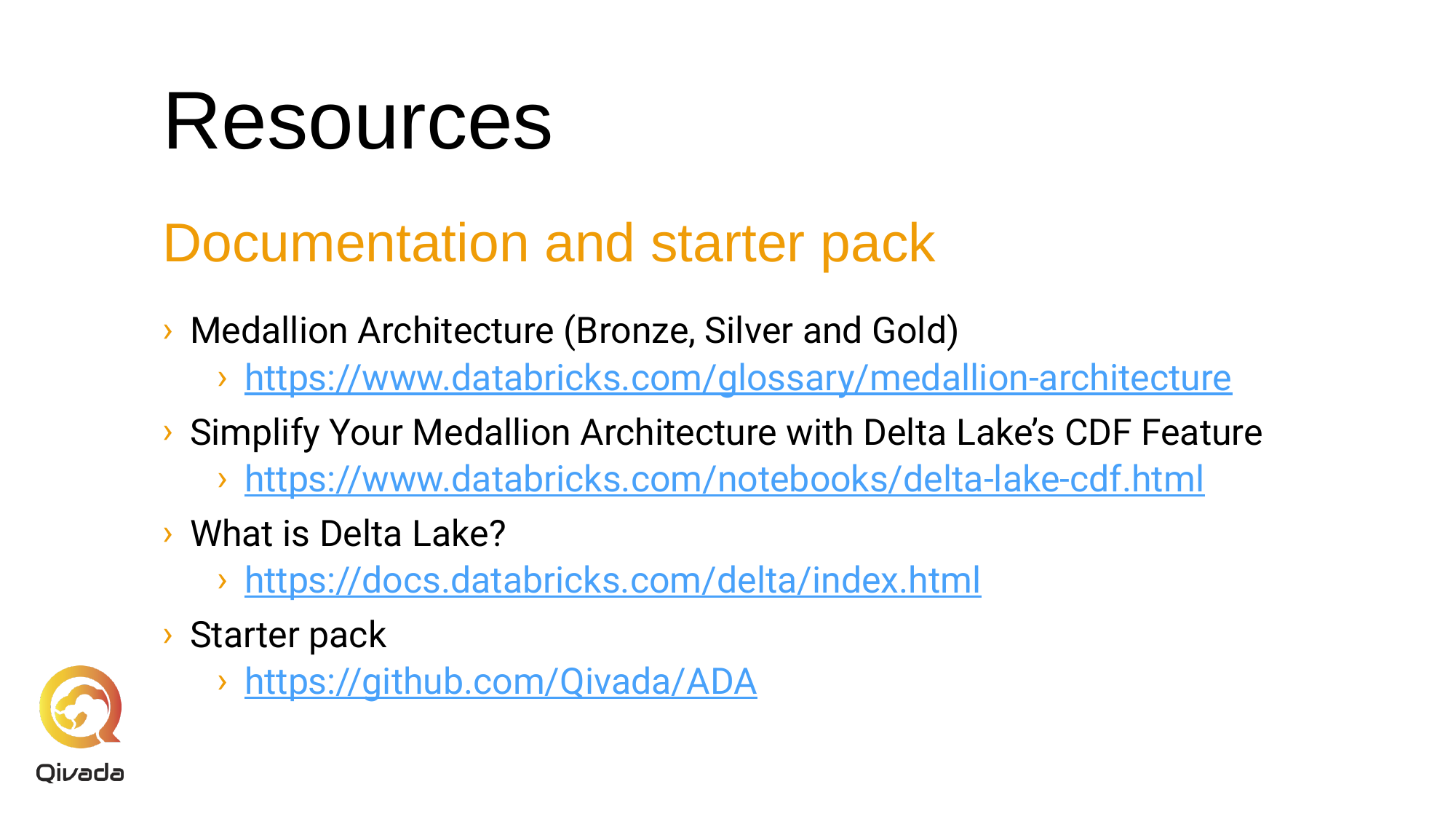

# Resources
Documentation and starter pack
Medallion Architecture (Bronze, Silver and Gold)
https://www.databricks.com/glossary/medallion-architecture
Simplify Your Medallion Architecture with Delta Lake’s CDF Feature
https://www.databricks.com/notebooks/delta-lake-cdf.html
What is Delta Lake?
https://docs.databricks.com/delta/index.html
Starter pack
https://github.com/Qivada/ADA